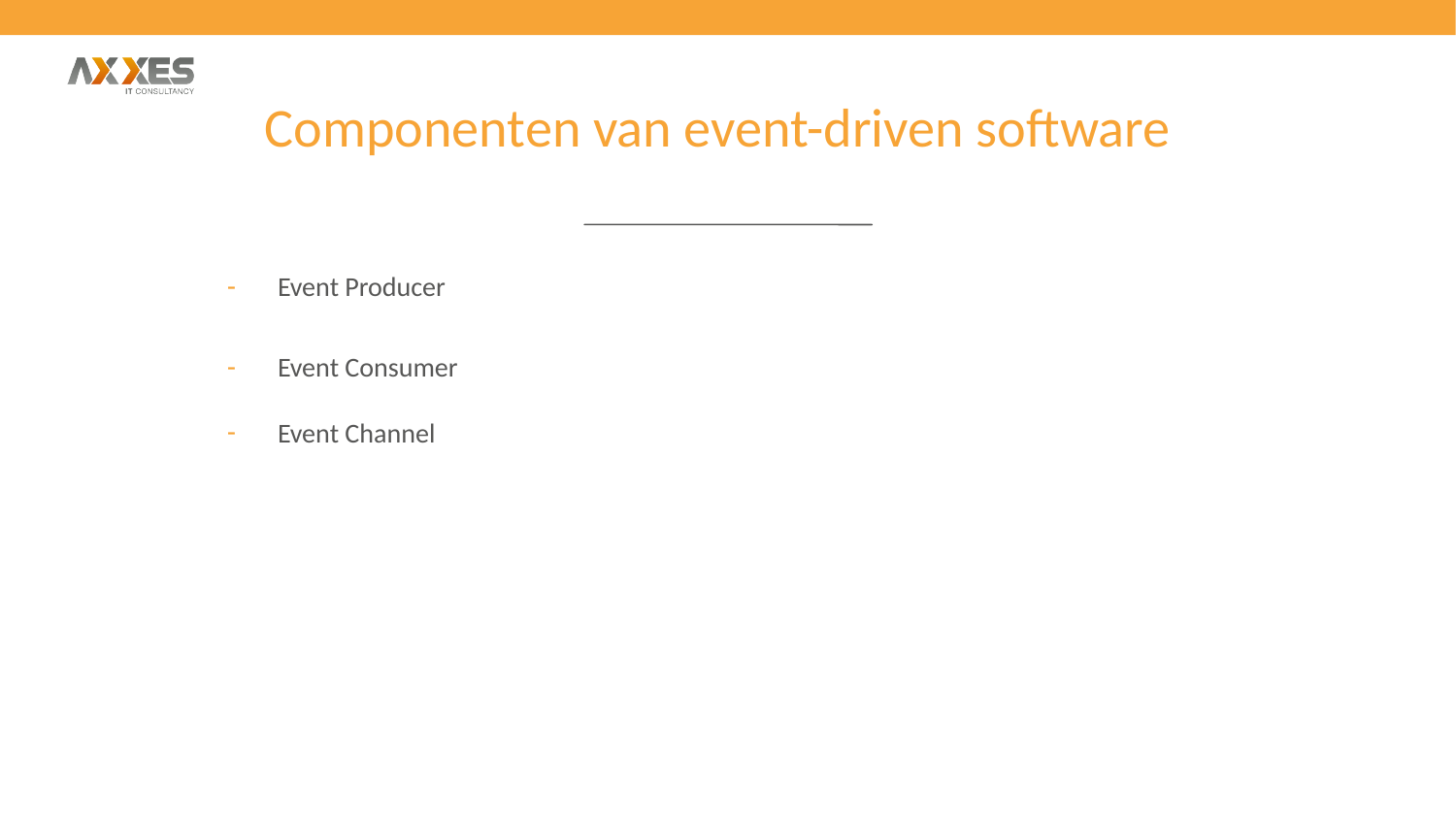

Componenten van event-driven software
Event Producer

Event Consumer

Event Channel